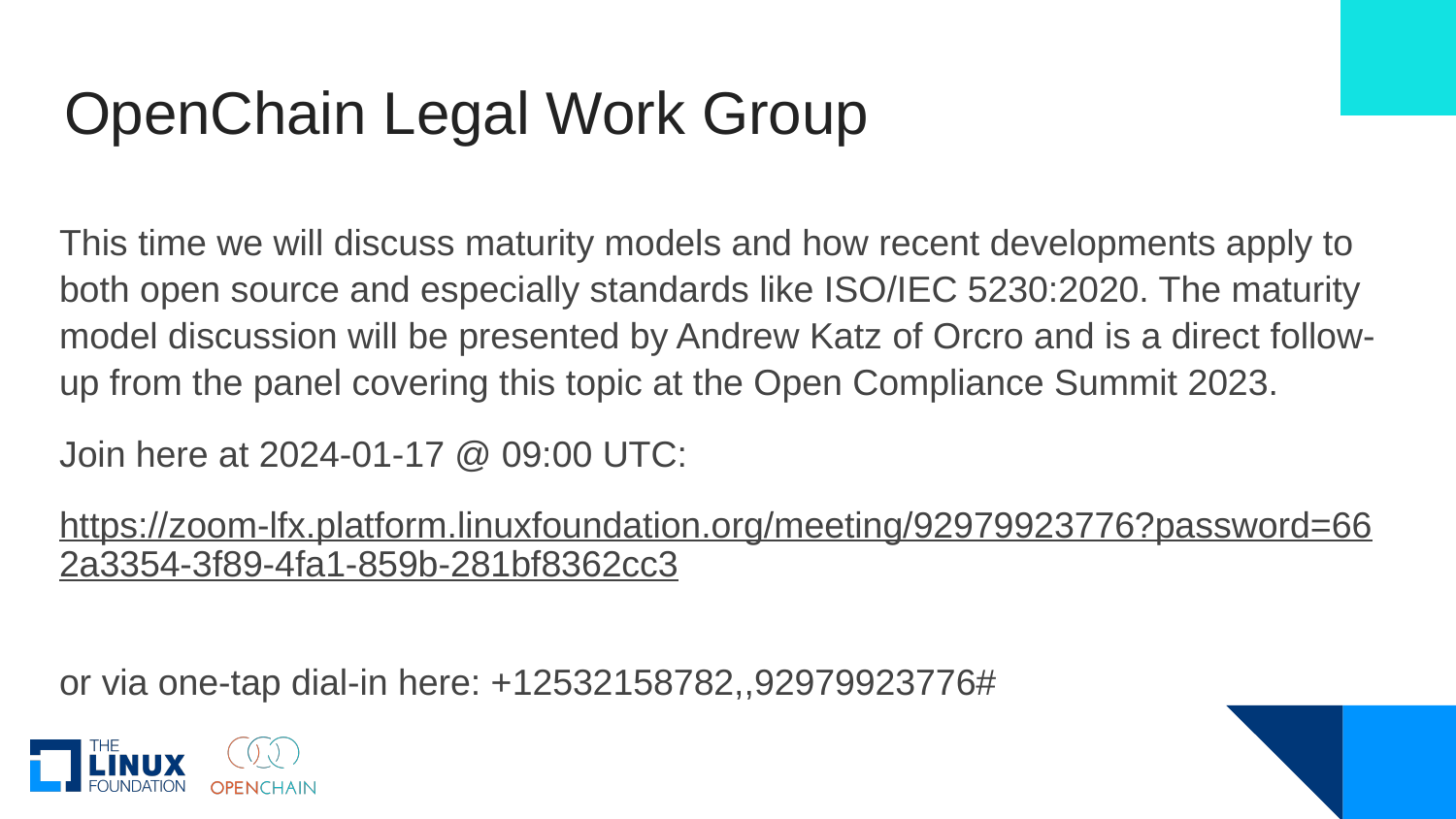

# OpenChain Legal Work Group
This time we will discuss maturity models and how recent developments apply to both open source and especially standards like ISO/IEC 5230:2020. The maturity model discussion will be presented by Andrew Katz of Orcro and is a direct follow-up from the panel covering this topic at the Open Compliance Summit 2023.
Join here at 2024-01-17 @ 09:00 UTC:
https://zoom-lfx.platform.linuxfoundation.org/meeting/92979923776?password=662a3354-3f89-4fa1-859b-281bf8362cc3
or via one-tap dial-in here: +12532158782,,92979923776#